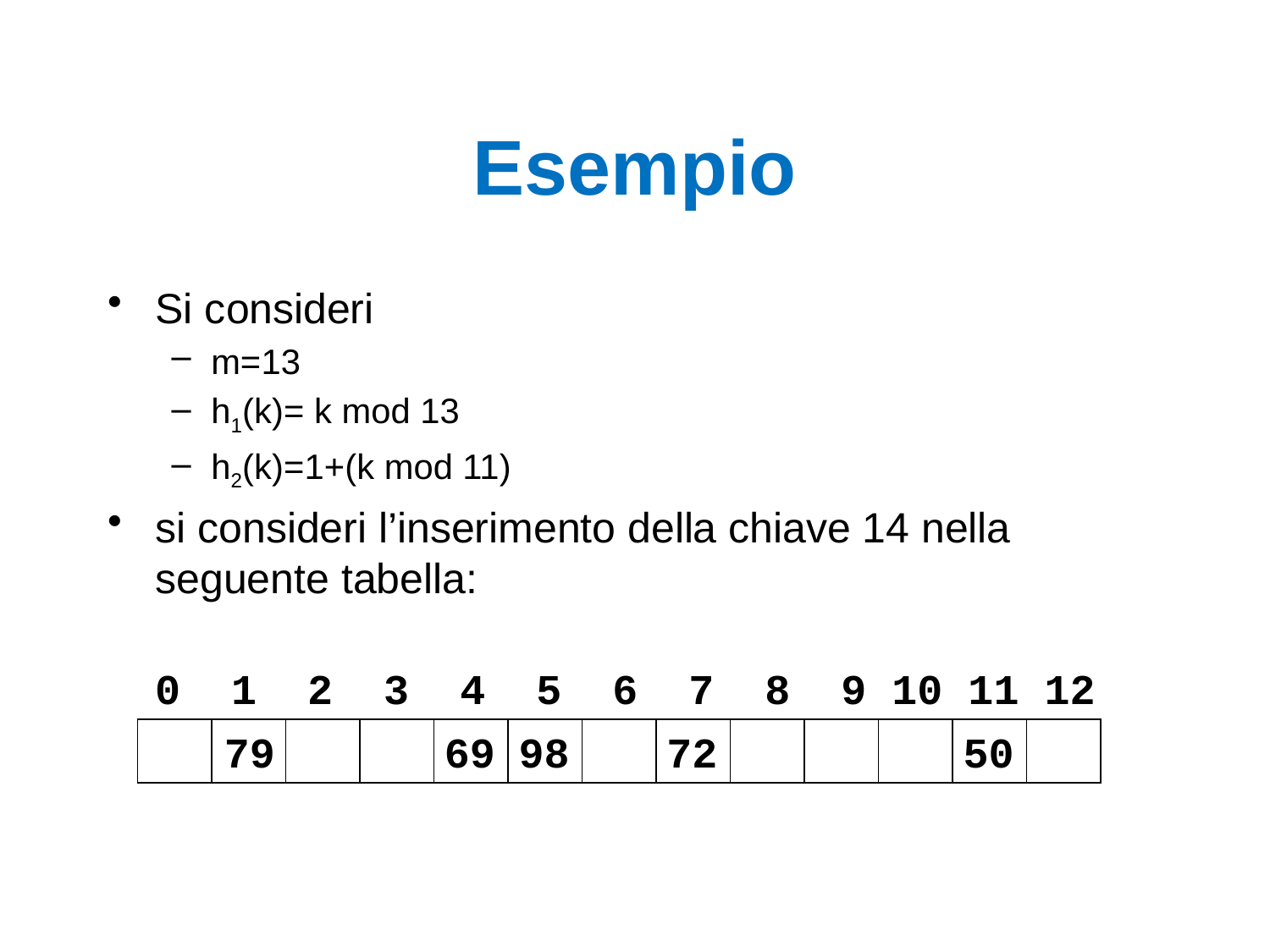

# Esempio
Si consideri
m=13
h1(k)= k mod 13
h2(k)=1+(k mod 11)
si consideri l’inserimento della chiave 14 nella seguente tabella:
 0  1  2  3  4  5  6  7  8  9 10 11 12

79
69
98
72
50